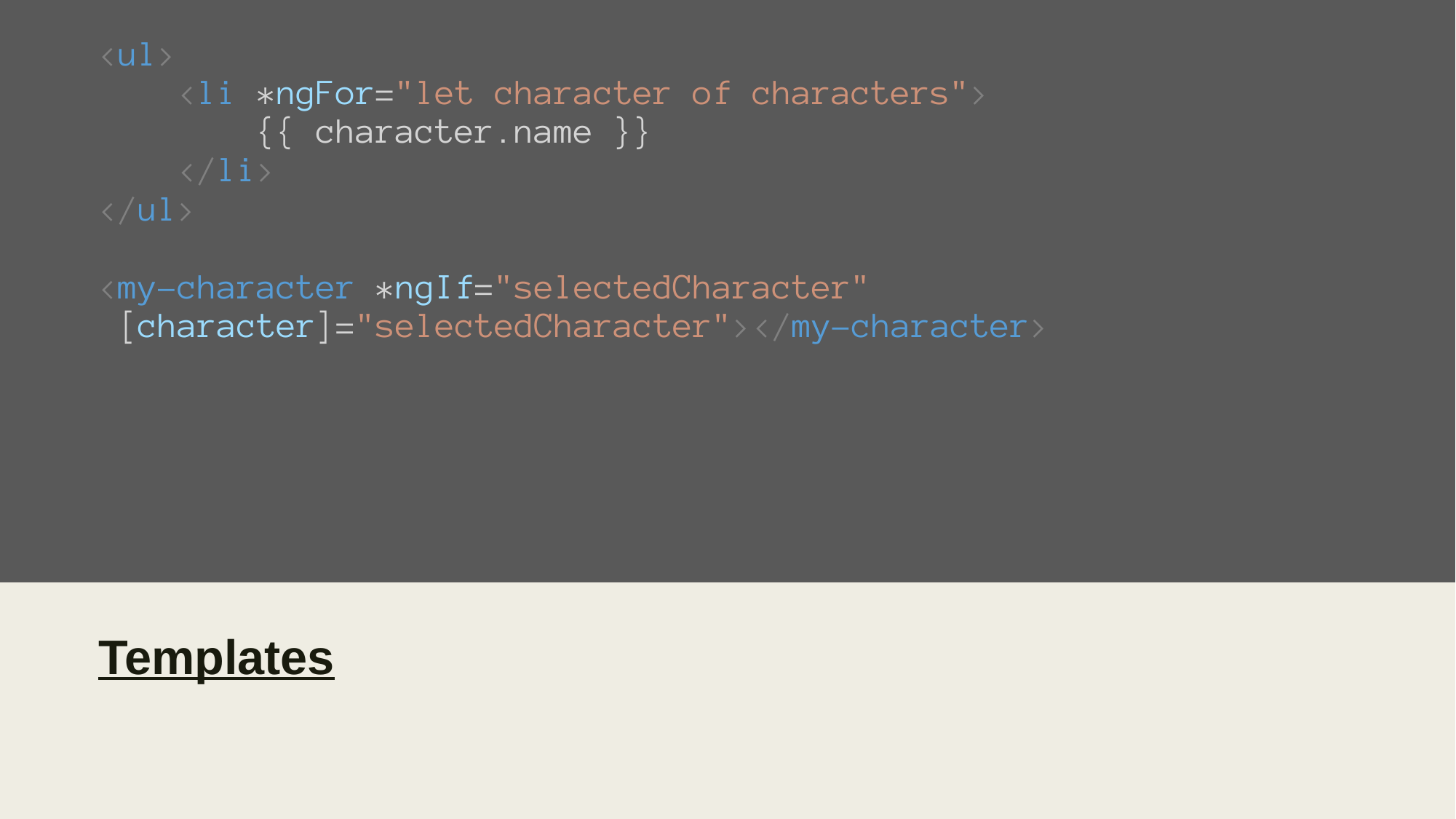

# <ul>     <li *ngFor="let character of characters">         {{ character.name }}     </li> </ul> <my-character *ngIf="selectedCharacter"  [character]="selectedCharacter"></my-character>
Templates